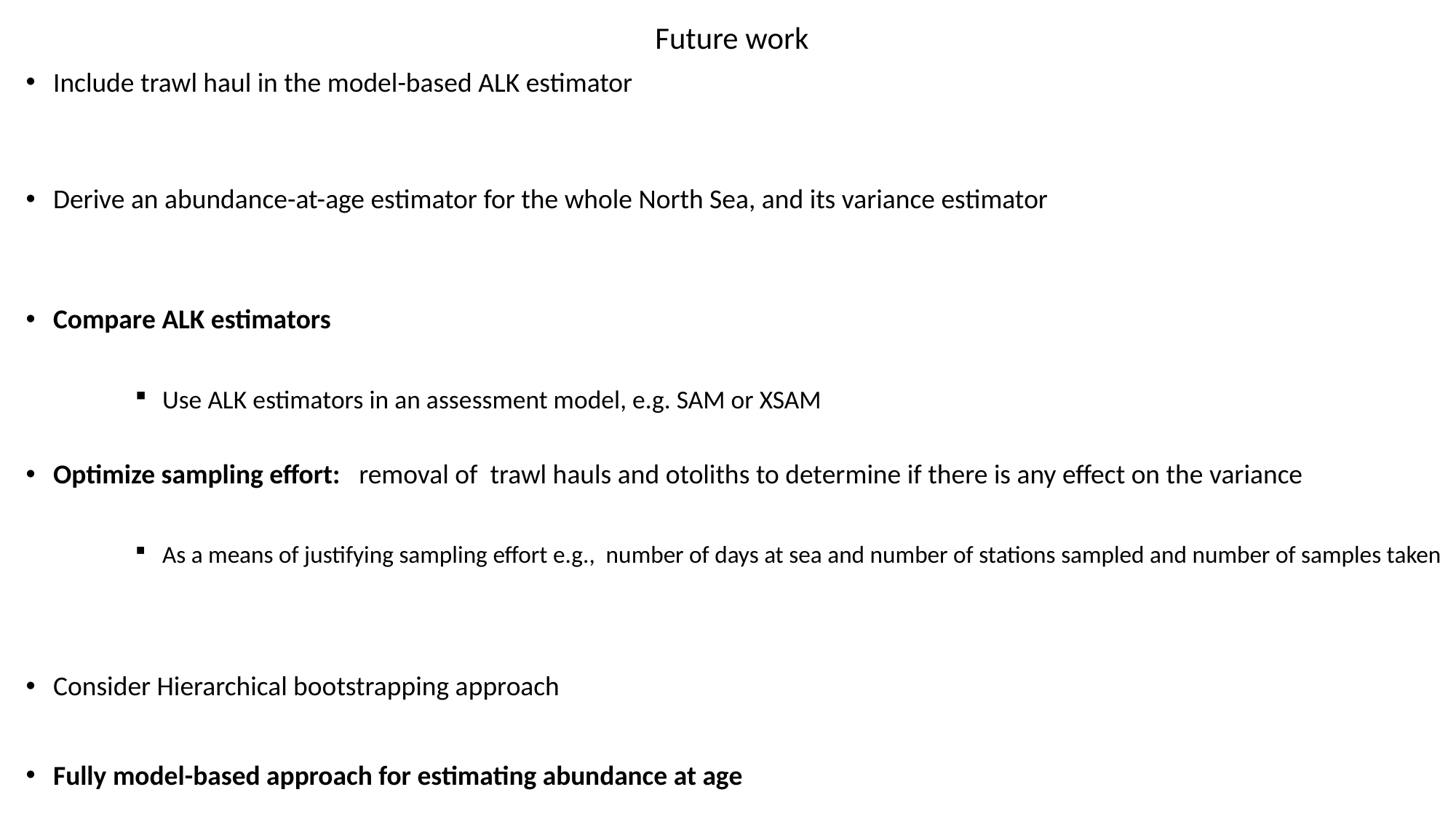

# Future work
Include trawl haul in the model-based ALK estimator

Derive an abundance-at-age estimator for the whole North Sea, and its variance estimator

Compare ALK estimators

Use ALK estimators in an assessment model, e.g. SAM or XSAM

Optimize sampling effort:   removal of  trawl hauls and otoliths to determine if there is any effect on the variance

As a means of justifying sampling effort e.g.,  number of days at sea and number of stations sampled and number of samples taken

Consider Hierarchical bootstrapping approach

Fully model-based approach for estimating abundance at age